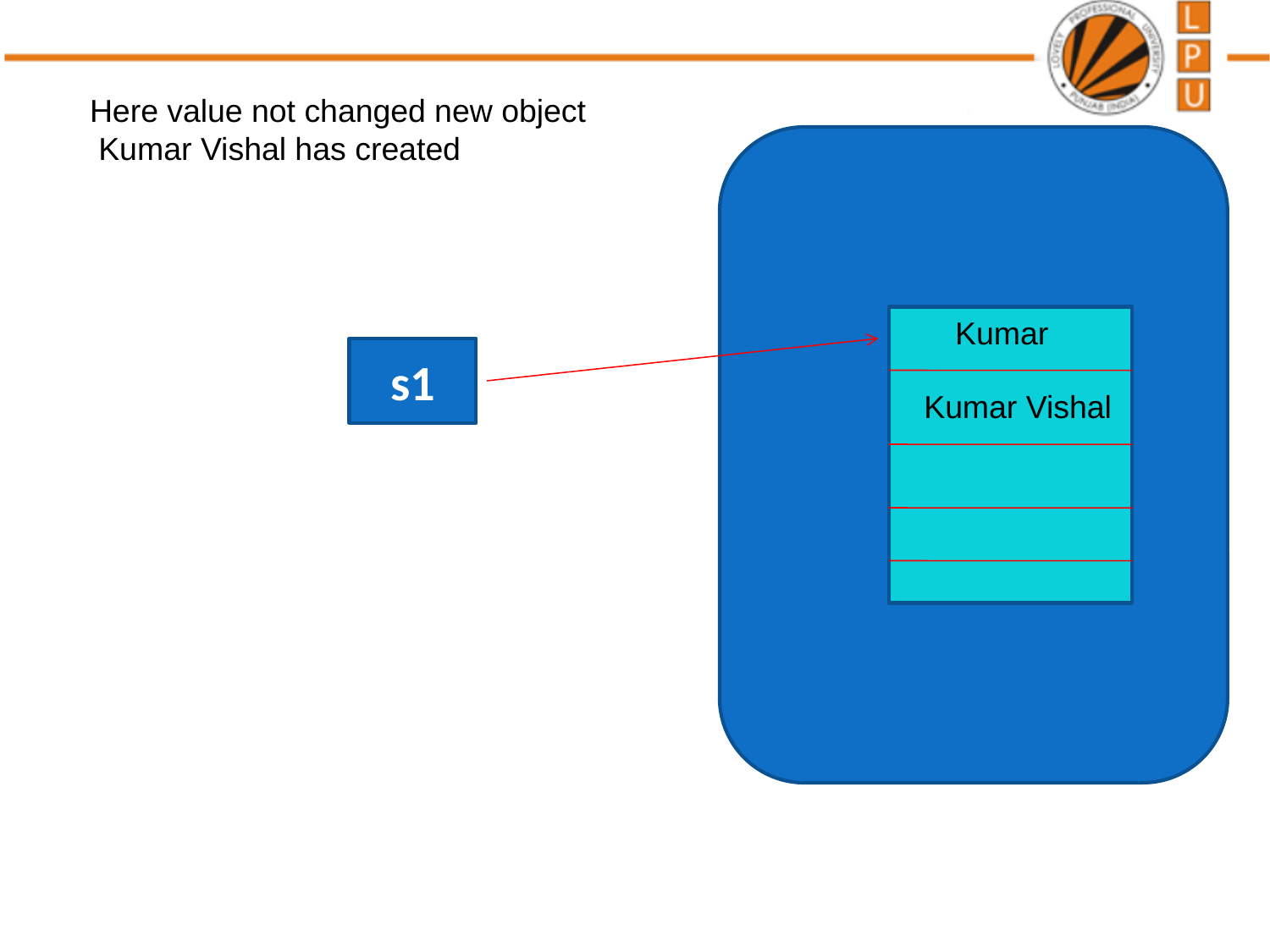

Here value not changed new object
 Kumar Vishal has created

S

Kumar
s1
Kumar Vishal